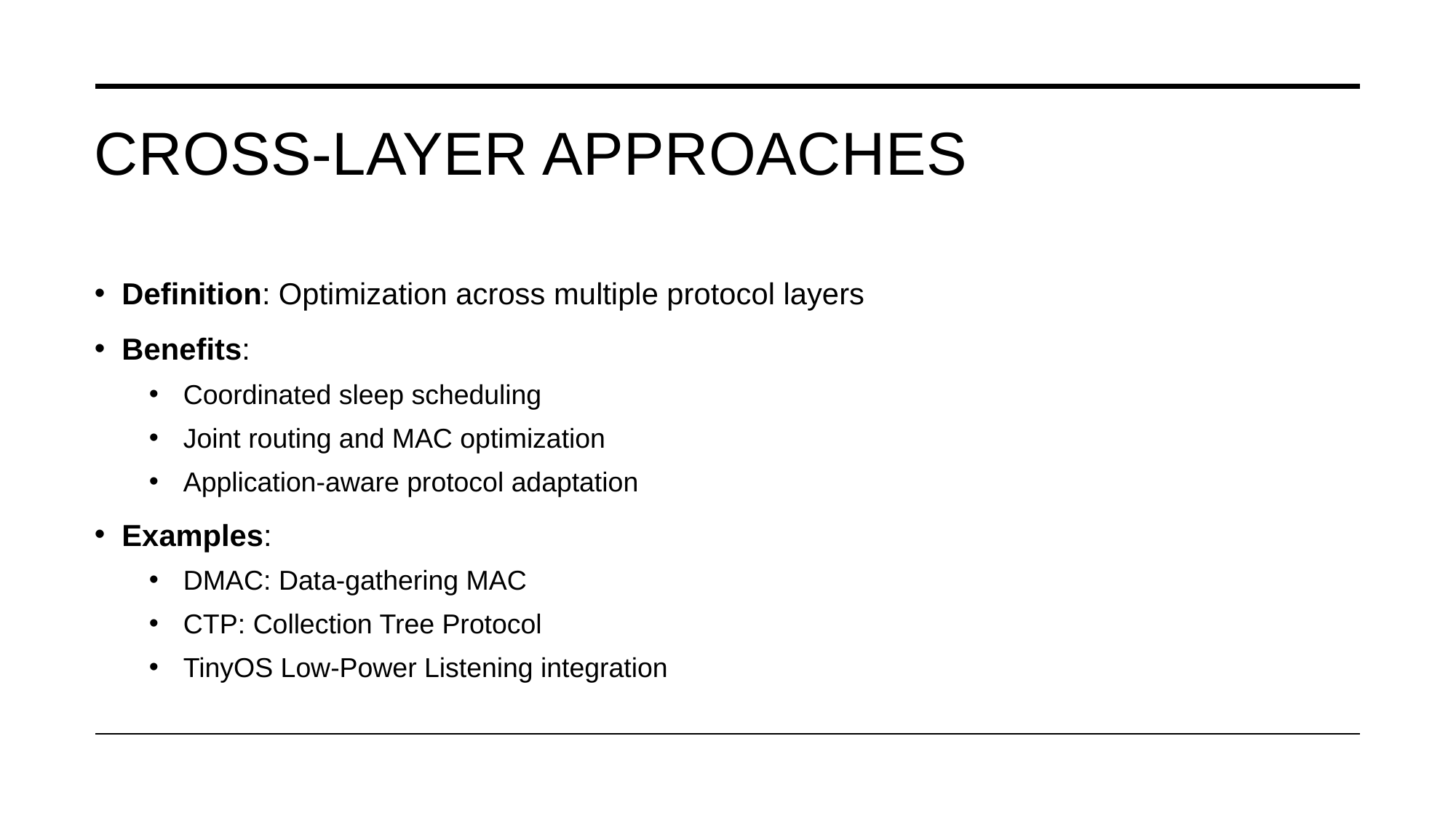

# Cross-Layer Approaches
Definition: Optimization across multiple protocol layers
Benefits:
Coordinated sleep scheduling
Joint routing and MAC optimization
Application-aware protocol adaptation
Examples:
DMAC: Data-gathering MAC
CTP: Collection Tree Protocol
TinyOS Low-Power Listening integration